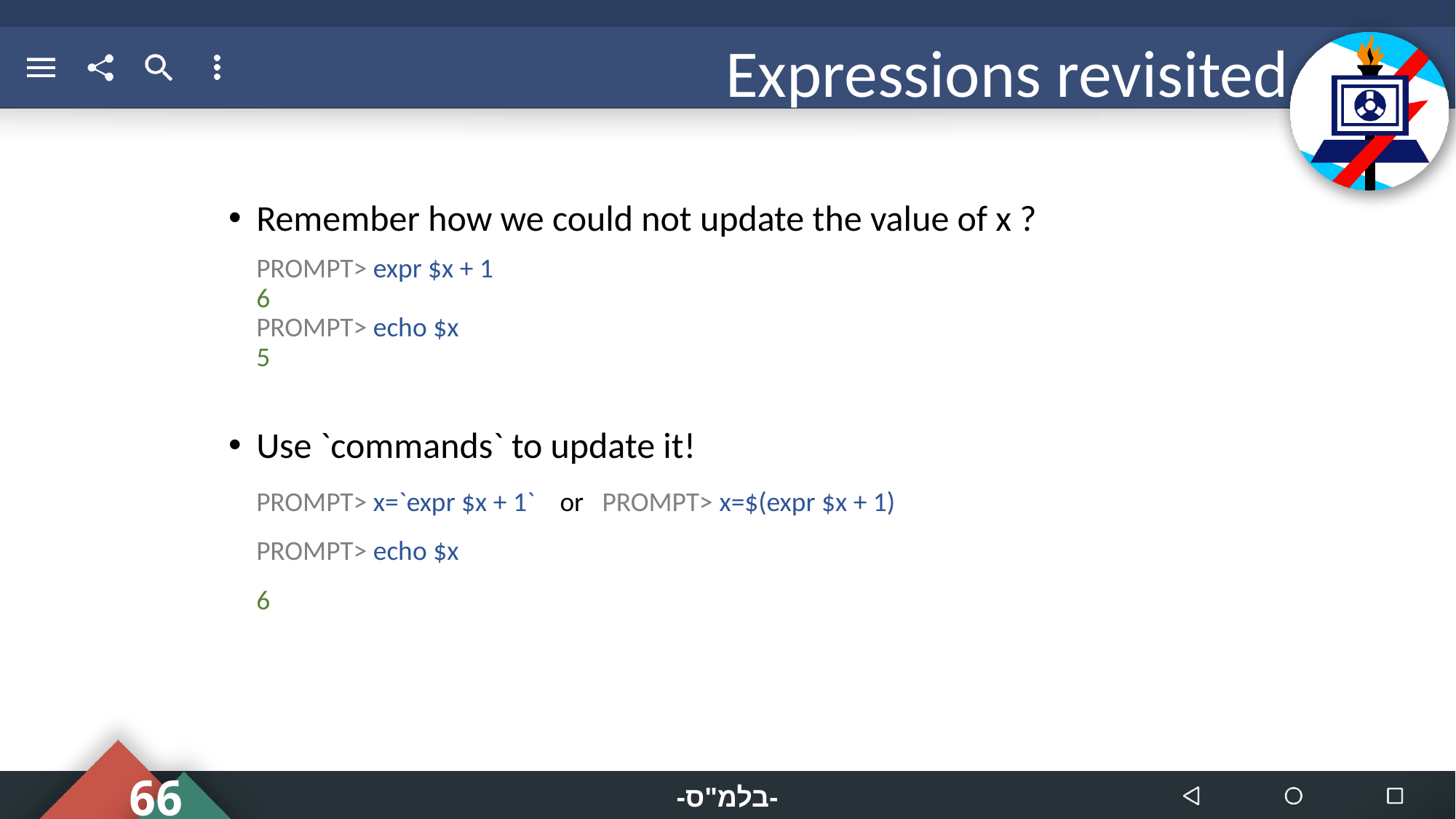

# Expressions revisited
Remember how we could not update the value of x ?
	PROMPT> expr $x + 1
6
PROMPT> echo $x
5
Use `commands` to update it!
	PROMPT> x=`expr $x + 1`    or   PROMPT> x=$(expr $x + 1)
PROMPT> echo $x
6